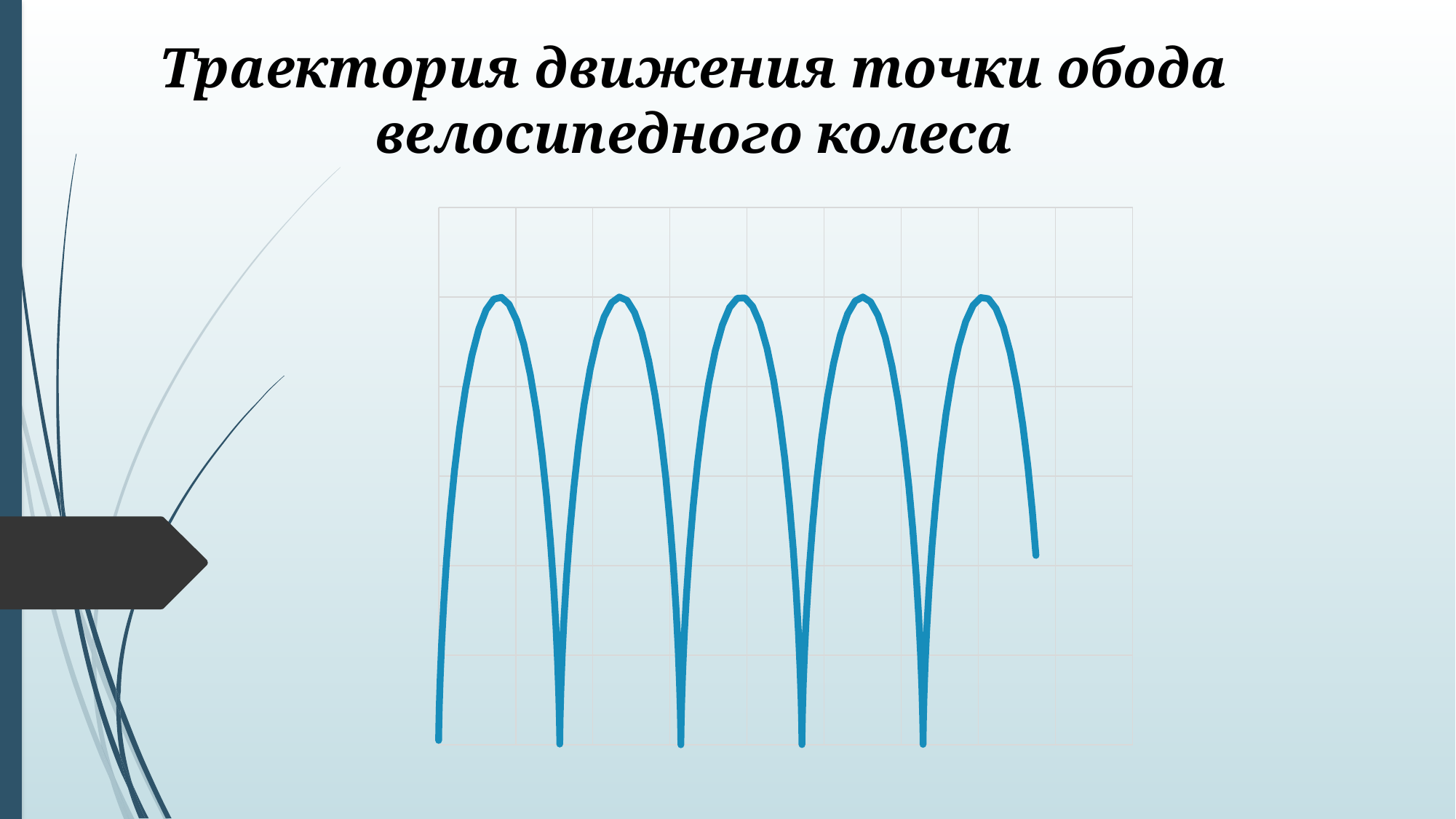

# Траектория движения точки обода велосипедного колеса

### Chart

| Category | y |
|---|---|